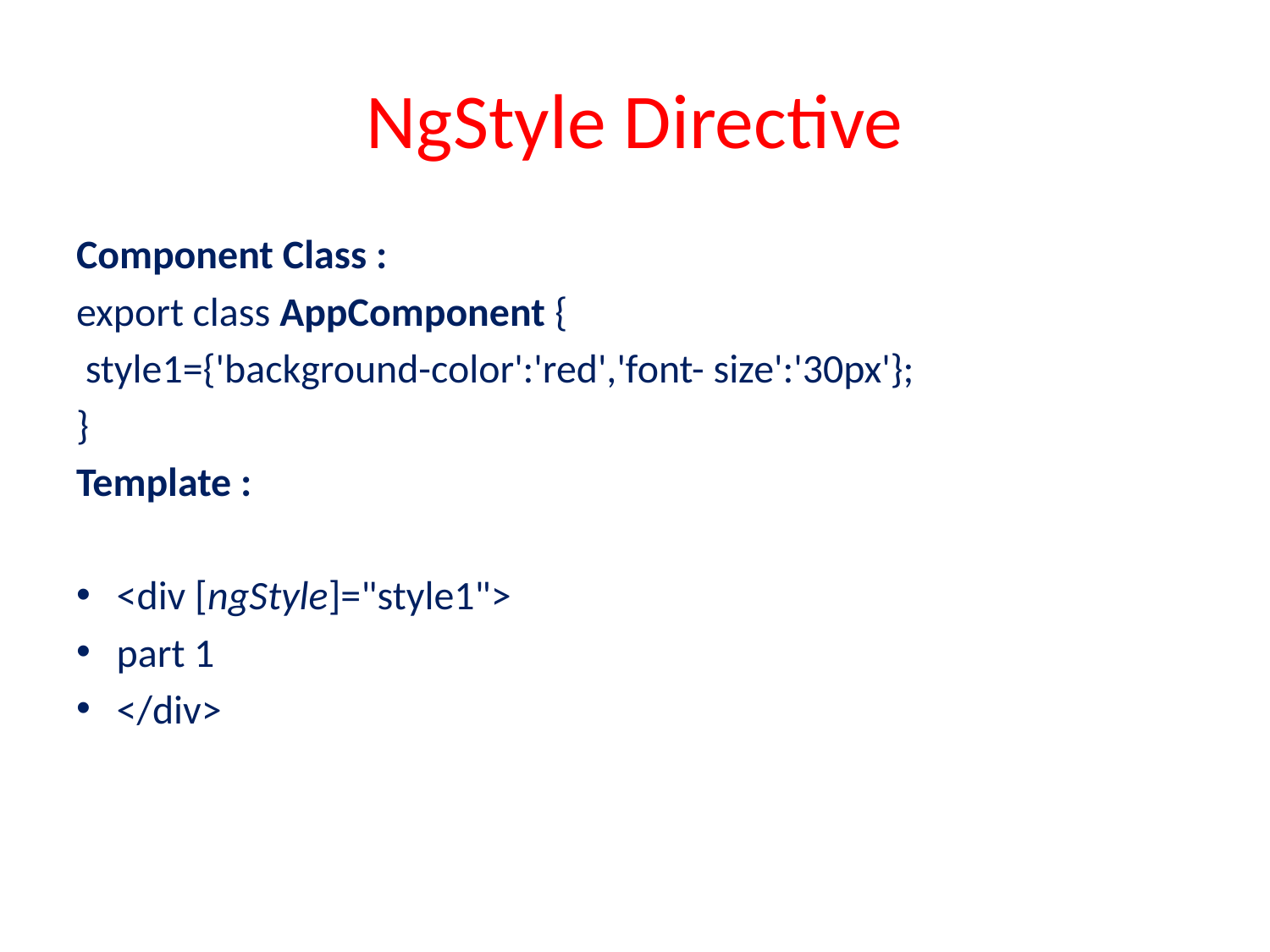

# NgStyle Directive
Component Class :
export class AppComponent {
 style1={'background-color':'red','font- size':'30px'};
}
Template :

<div [ngStyle]="style1">
part 1
</div>